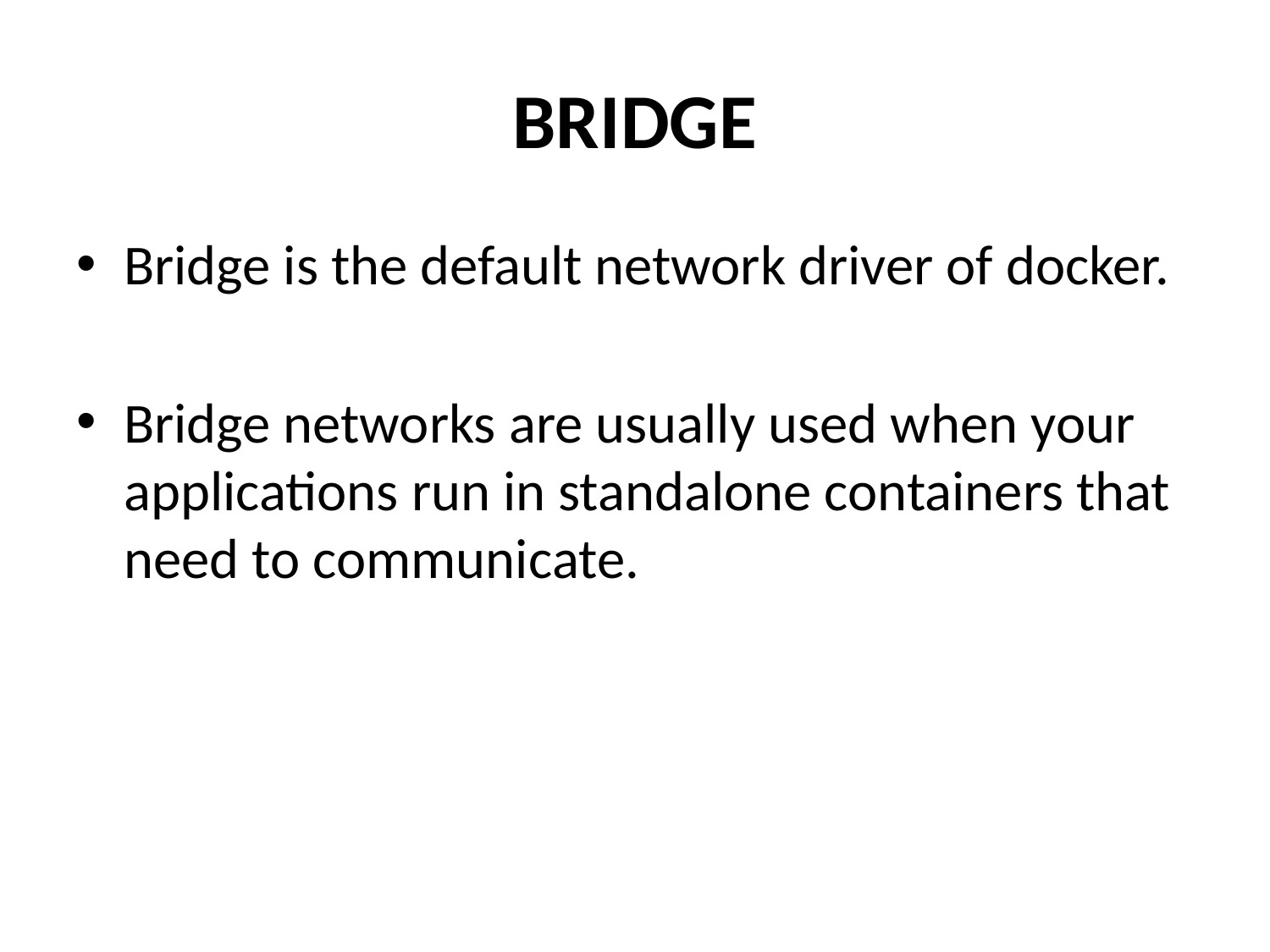

# BRIDGE
Bridge is the default network driver of docker.

Bridge networks are usually used when your applications run in standalone containers that need to communicate.